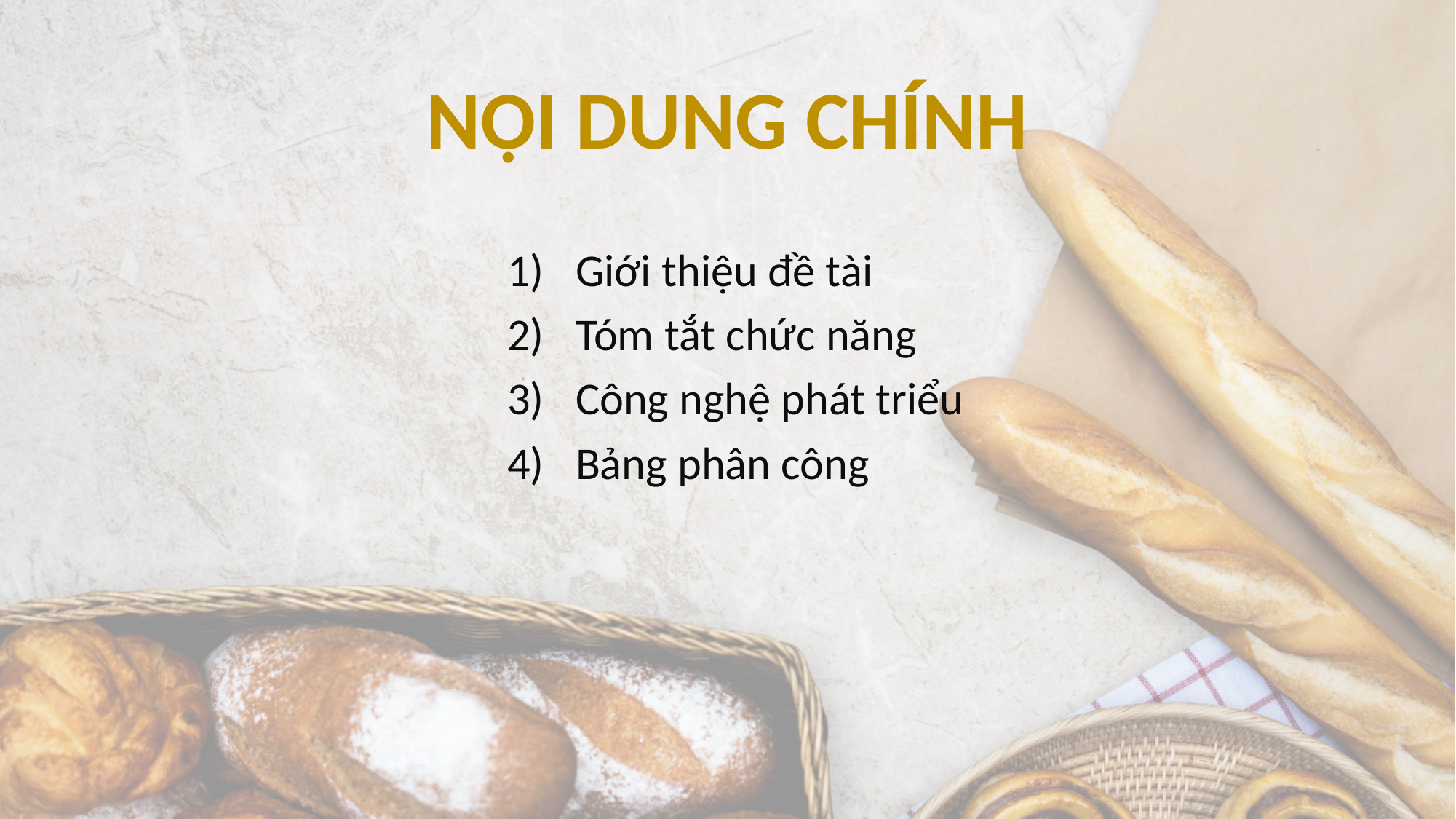

# NỘI DUNG CHÍNH
Giới thiệu đề tài
Tóm tắt chức năng
Công nghệ phát triểu
Bảng phân công